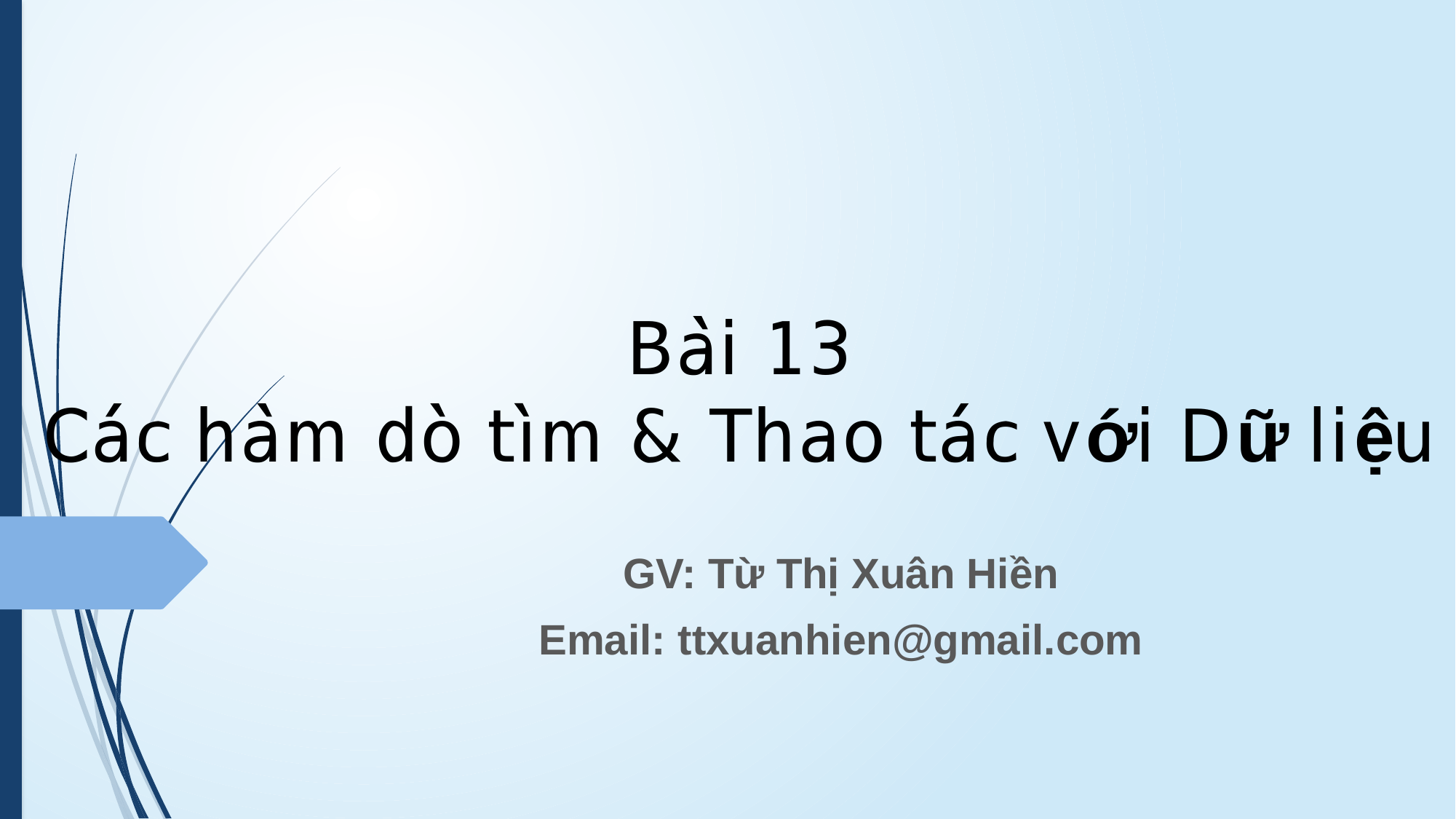

# Bài 13 Các hàm dò tìm & Thao tác với Dữ liệu
GV: Từ Thị Xuân Hiền
Email: ttxuanhien@gmail.com